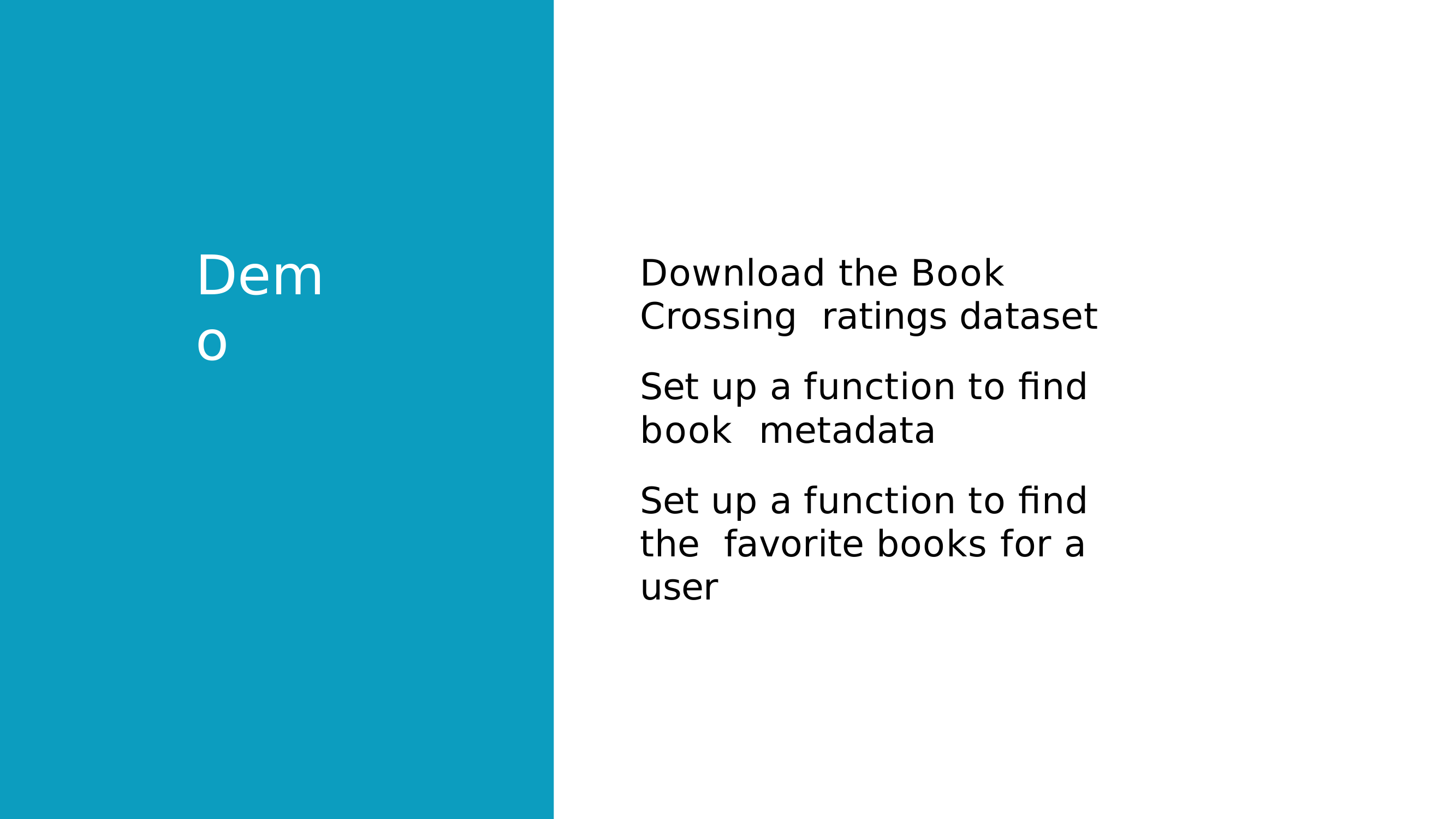

# Demo
Download the Book Crossing  ratings dataset
Set up a function to find book  metadata
Set up a function to find the  favorite books for a user